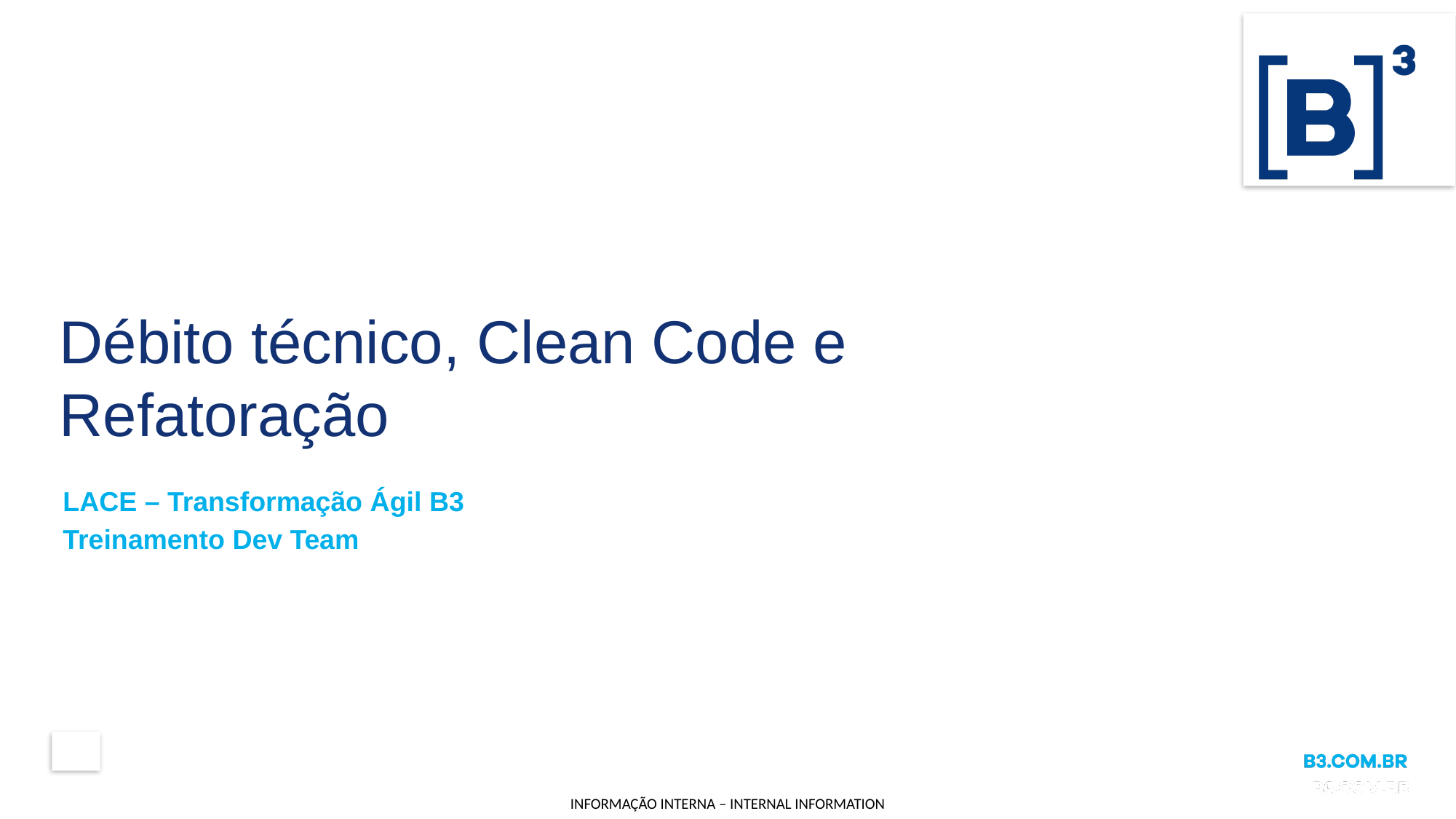

# Débito técnico, Clean Code e Refatoração
LACE – Transformação Ágil B3
Treinamento Dev Team